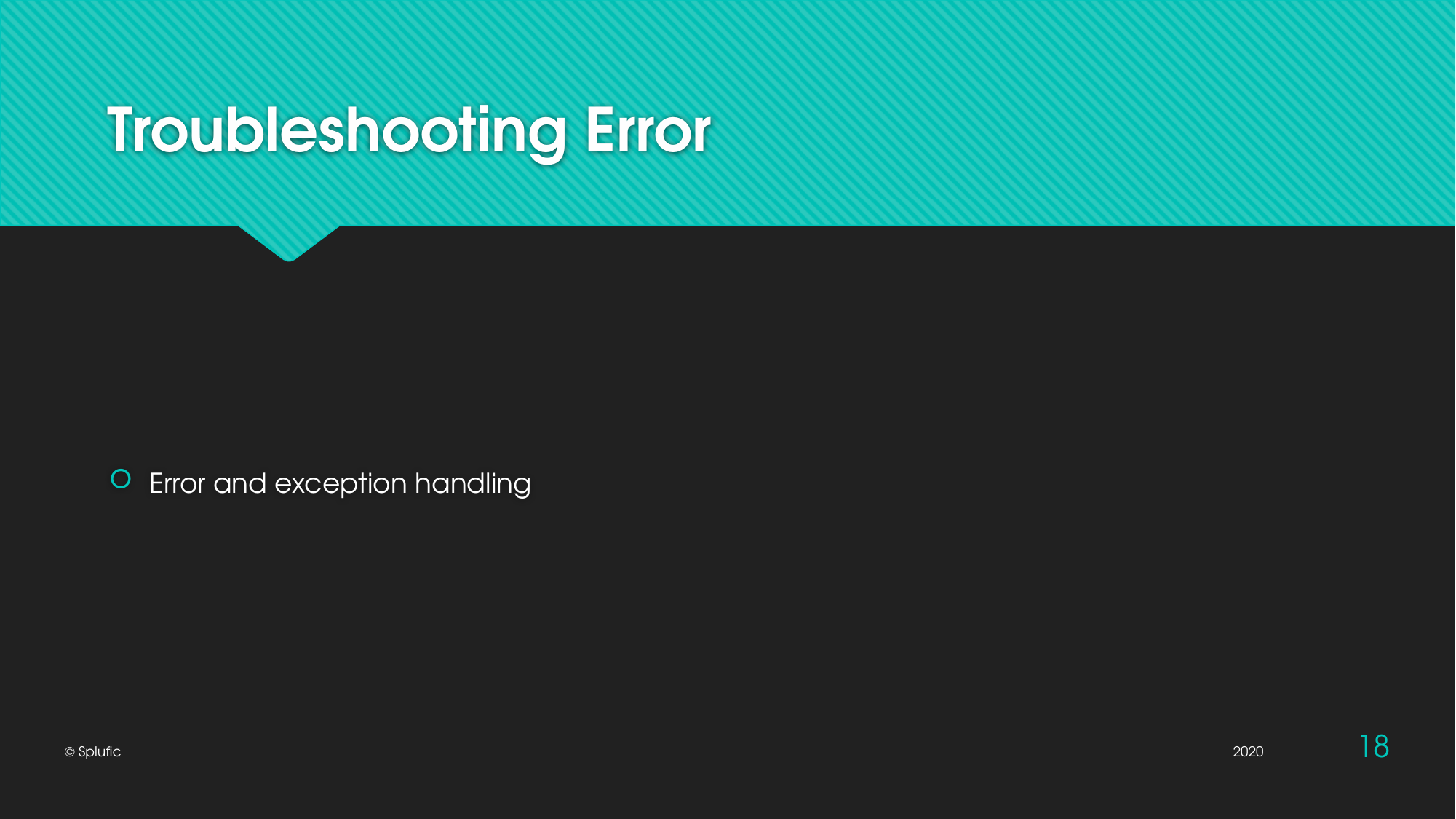

# Troubleshooting Error
Error and exception handling
18
© Splufic
2020